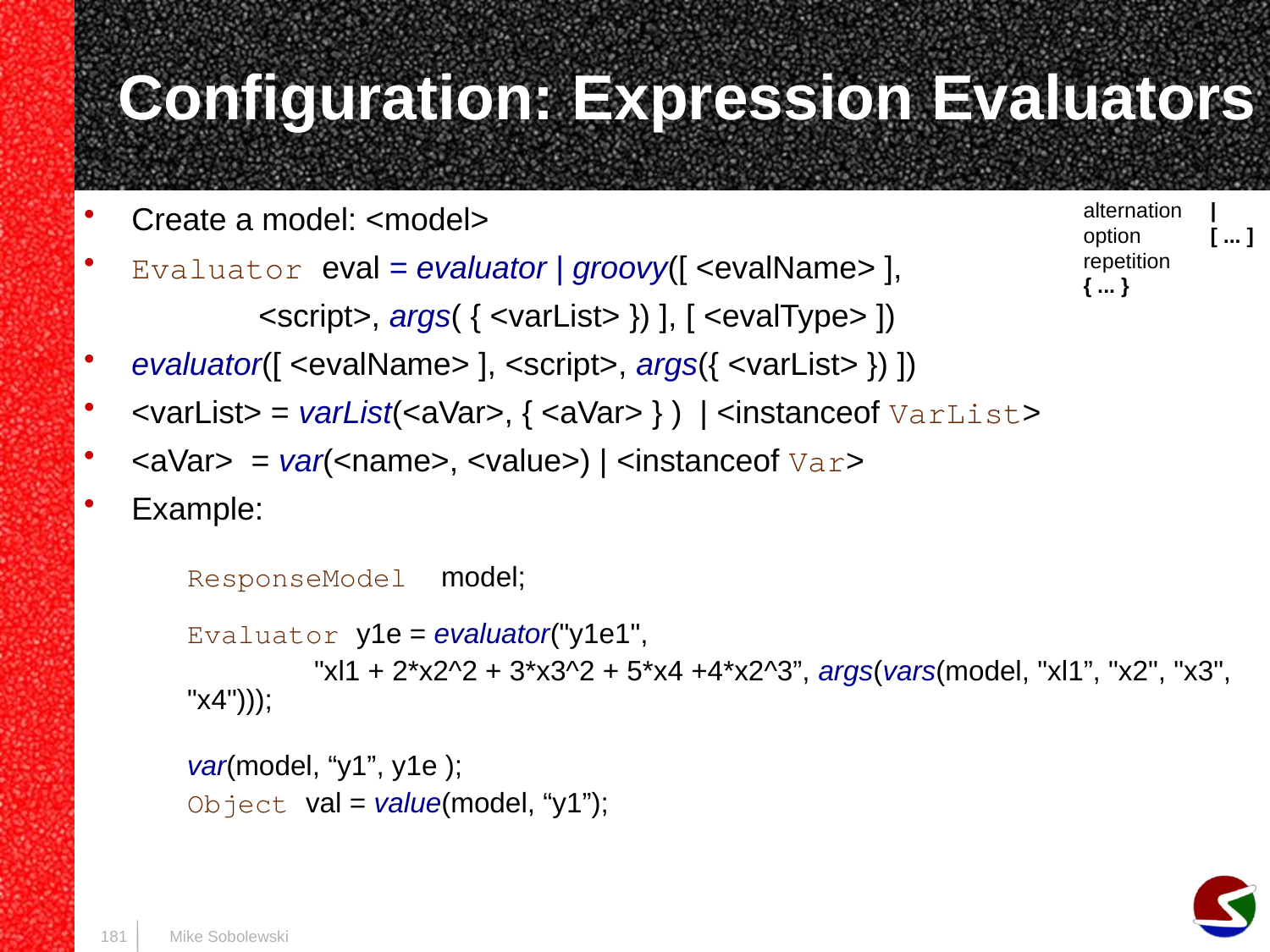

# Configuration: Expression Evaluators
alternation	|
option	[ ... ]
repetition	{ ... }
Create a model: <model>
Evaluator eval = evaluator | groovy([ <evalName> ],
		<script>, args( { <varList> }) ], [ <evalType> ])
evaluator([ <evalName> ], <script>, args({ <varList> }) ])
<varList> = varList(<aVar>, { <aVar> } )  | <instanceof VarList>
<aVar>  = var(<name>, <value>) | <instanceof Var>
Example:
ResponseModel  model;
Evaluator y1e = evaluator("y1e1",
		"xl1 + 2*x2^2 + 3*x3^2 + 5*x4 +4*x2^3”, args(vars(model, "xl1”, "x2", "x3", "x4")));
	var(model, “y1”, y1e );
	Object val = value(model, “y1”);

181
Mike Sobolewski